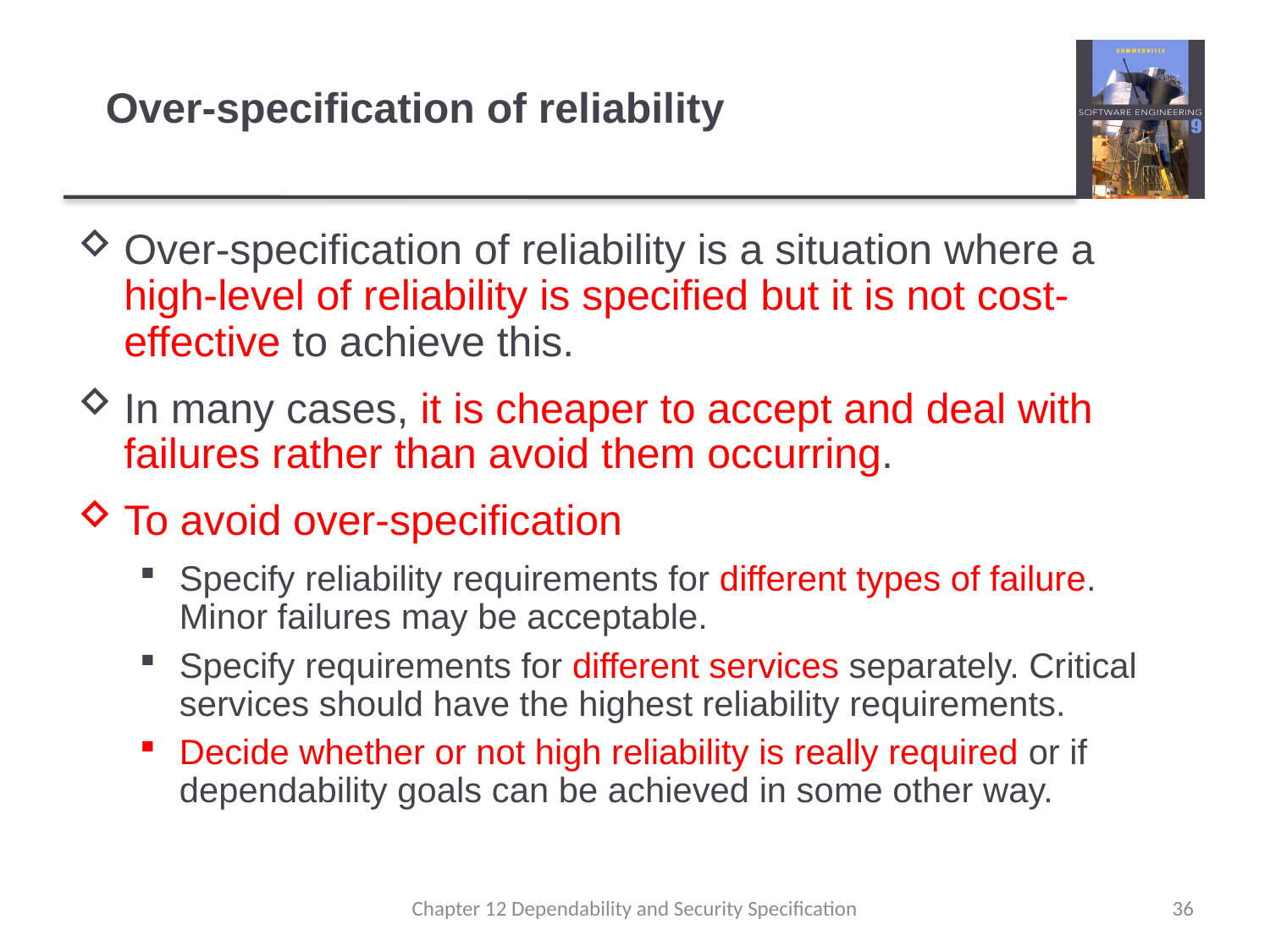

# Over-specification of reliability
Over-specification of reliability is a situation where a high-level of reliability is specified but it is not cost-effective to achieve this.
In many cases, it is cheaper to accept and deal with failures rather than avoid them occurring.
To avoid over-specification
Specify reliability requirements for different types of failure. Minor failures may be acceptable.
Specify requirements for different services separately. Critical services should have the highest reliability requirements.
Decide whether or not high reliability is really required or if dependability goals can be achieved in some other way.

Chapter 12 Dependability and Security Specification
36